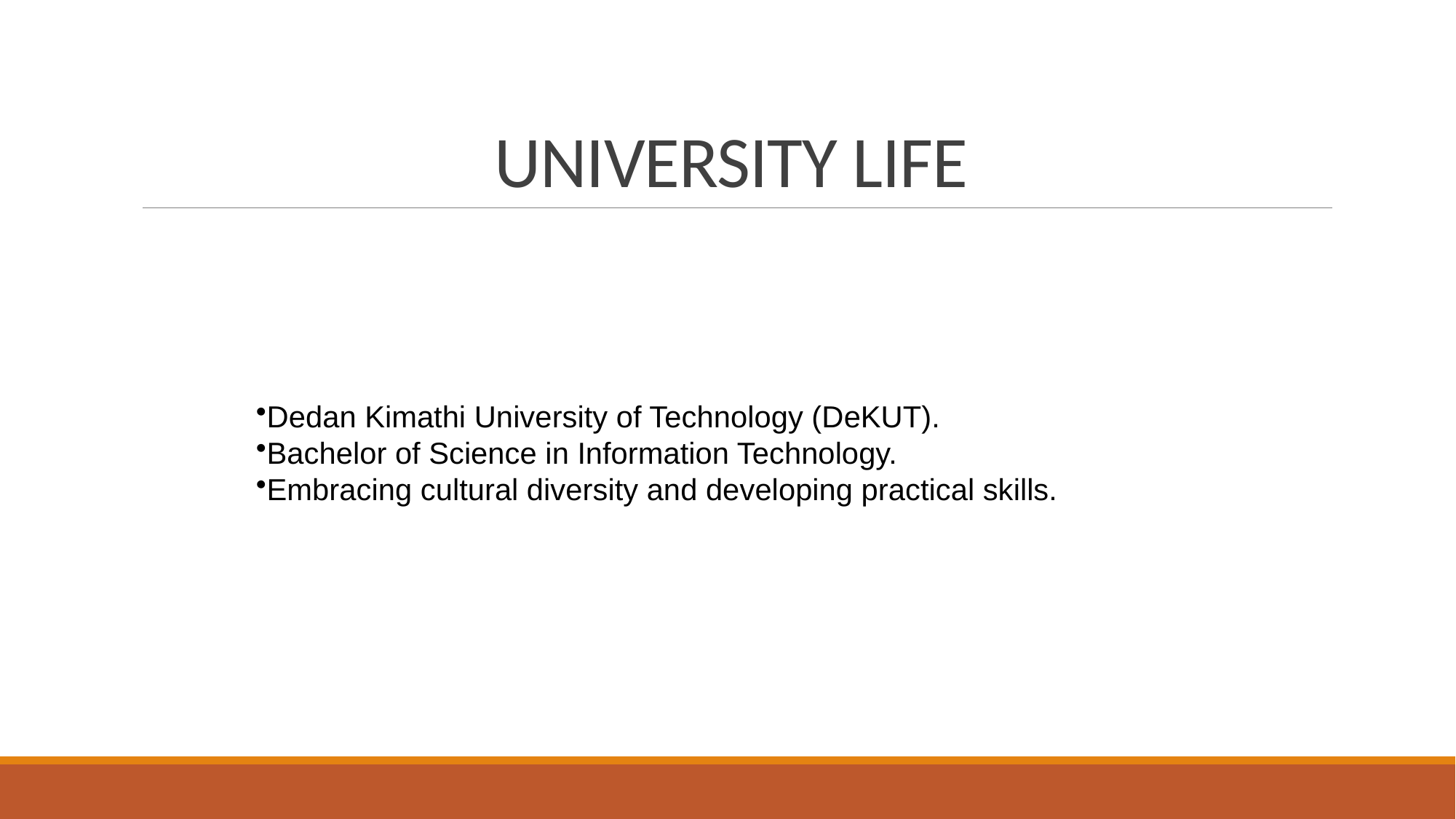

# UNIVERSITY LIFE

Dedan Kimathi University of Technology (DeKUT).
Bachelor of Science in Information Technology.
Embracing cultural diversity and developing practical skills.